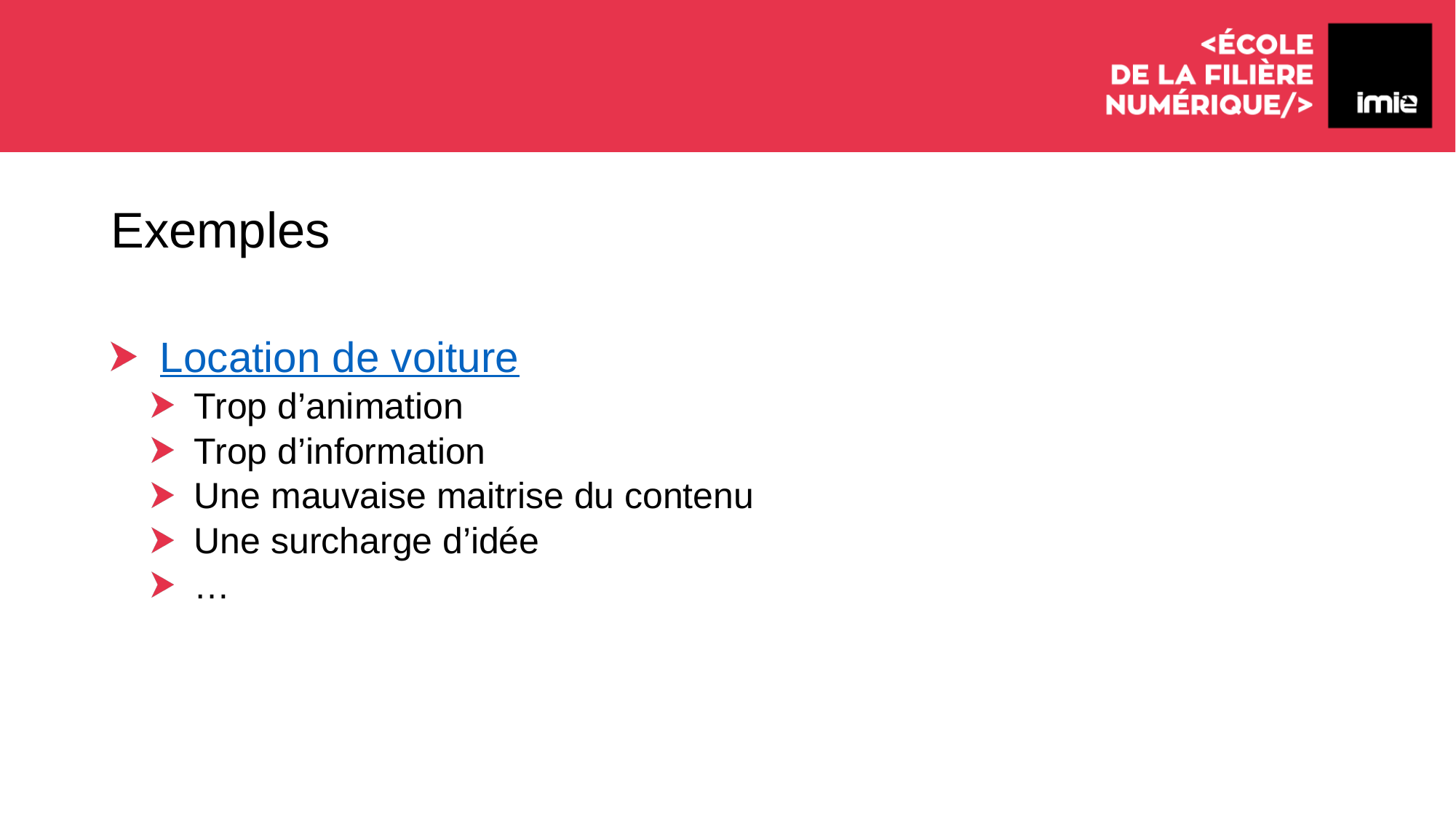

# Exemples
  Location de voiture
  Trop d’animation
  Trop d’information
  Une mauvaise maitrise du contenu
  Une surcharge d’idée
  …